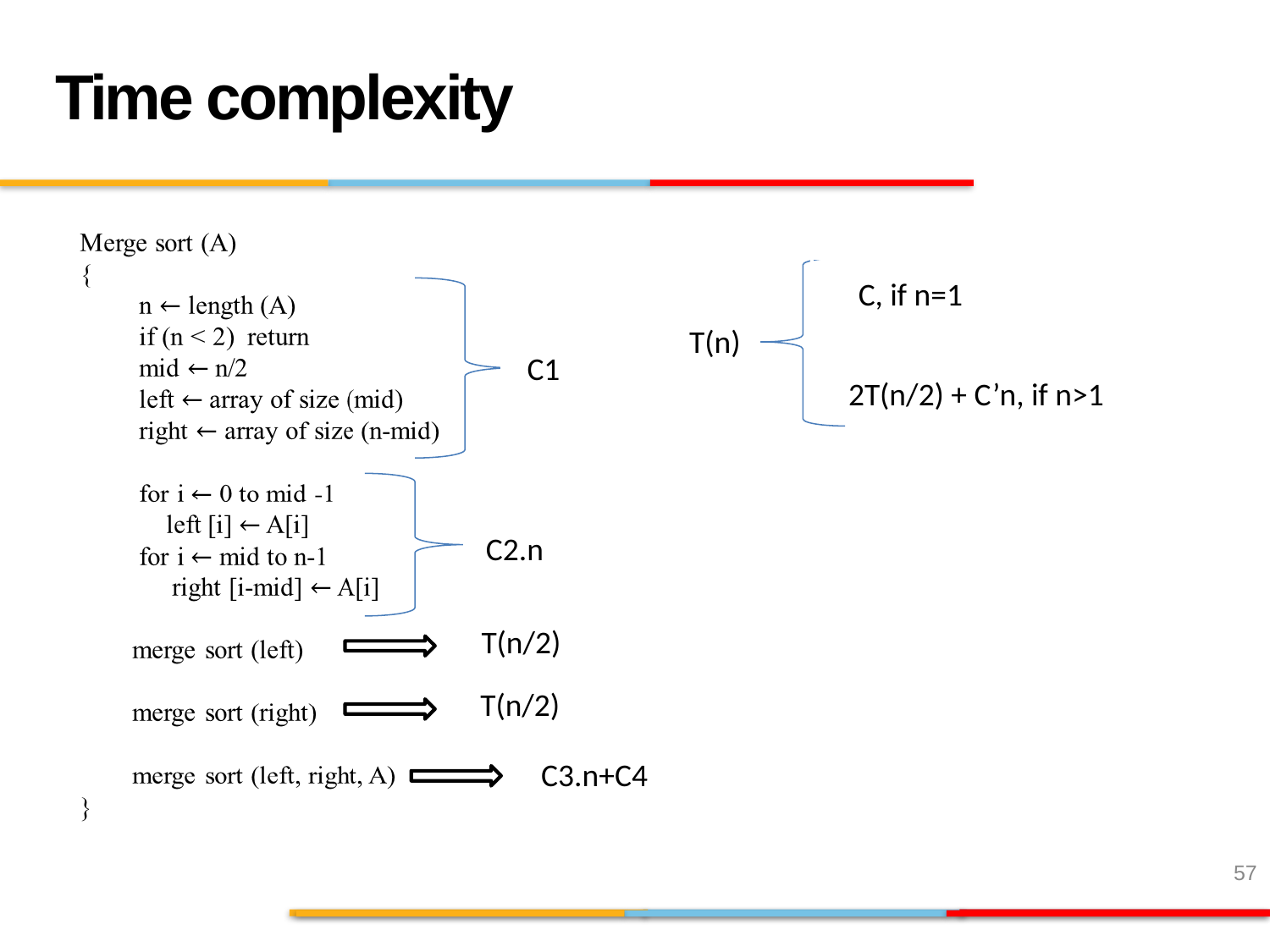

Time complexity

C, if n=1

T(n)
C1
2T(n/2) + C’n, if n>1

C2.n
T(n/2)

T(n/2)

C3.n+C4

57